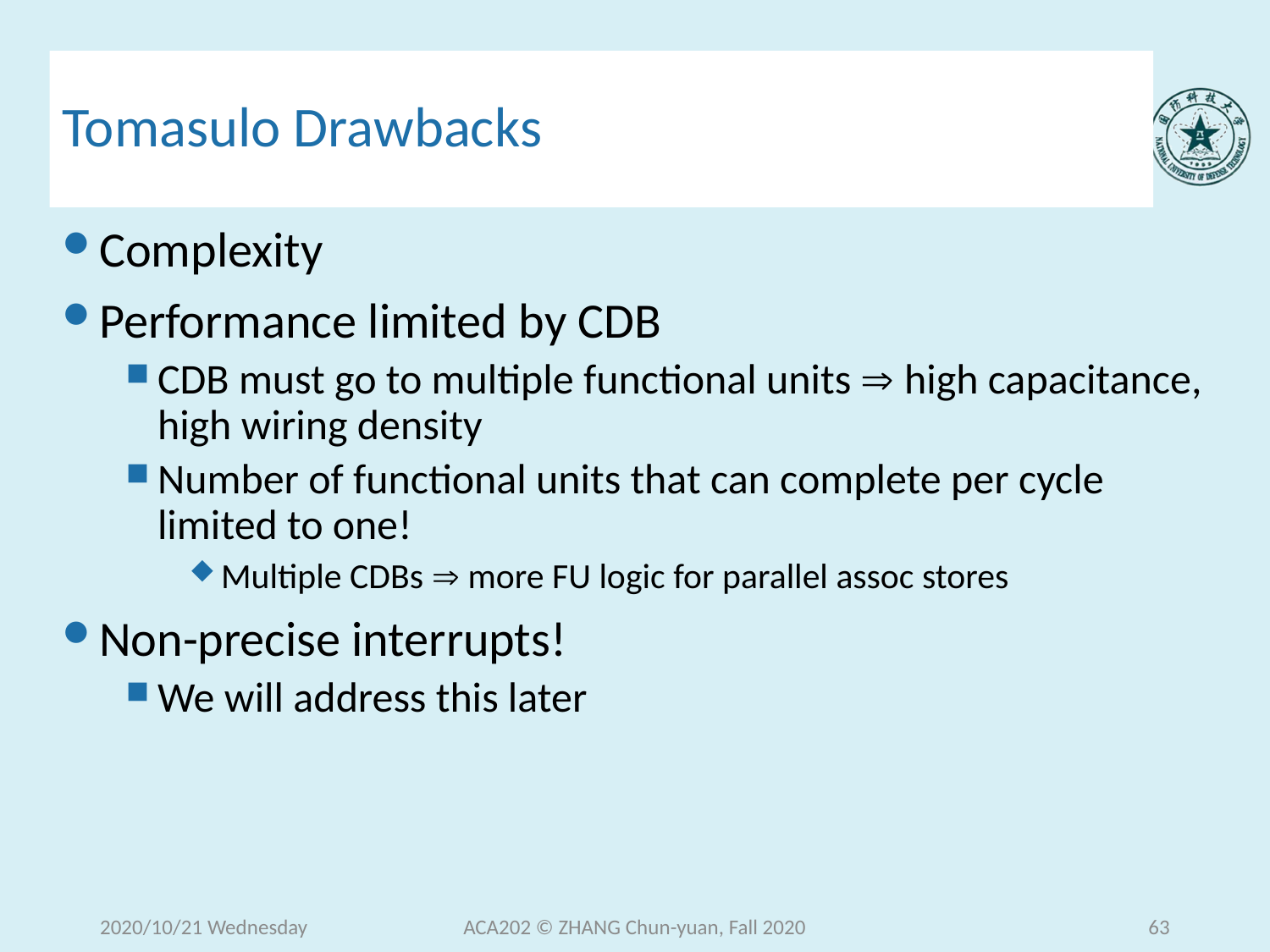

# Tomasulo Drawbacks
Complexity
Performance limited by CDB
CDB must go to multiple functional units ⇒ high capacitance, high wiring density
Number of functional units that can complete per cycle limited to one!
Multiple CDBs ⇒ more FU logic for parallel assoc stores
Non-precise interrupts!
We will address this later
2020/10/21 Wednesday
ACA202 © ZHANG Chun-yuan, Fall 2020
63